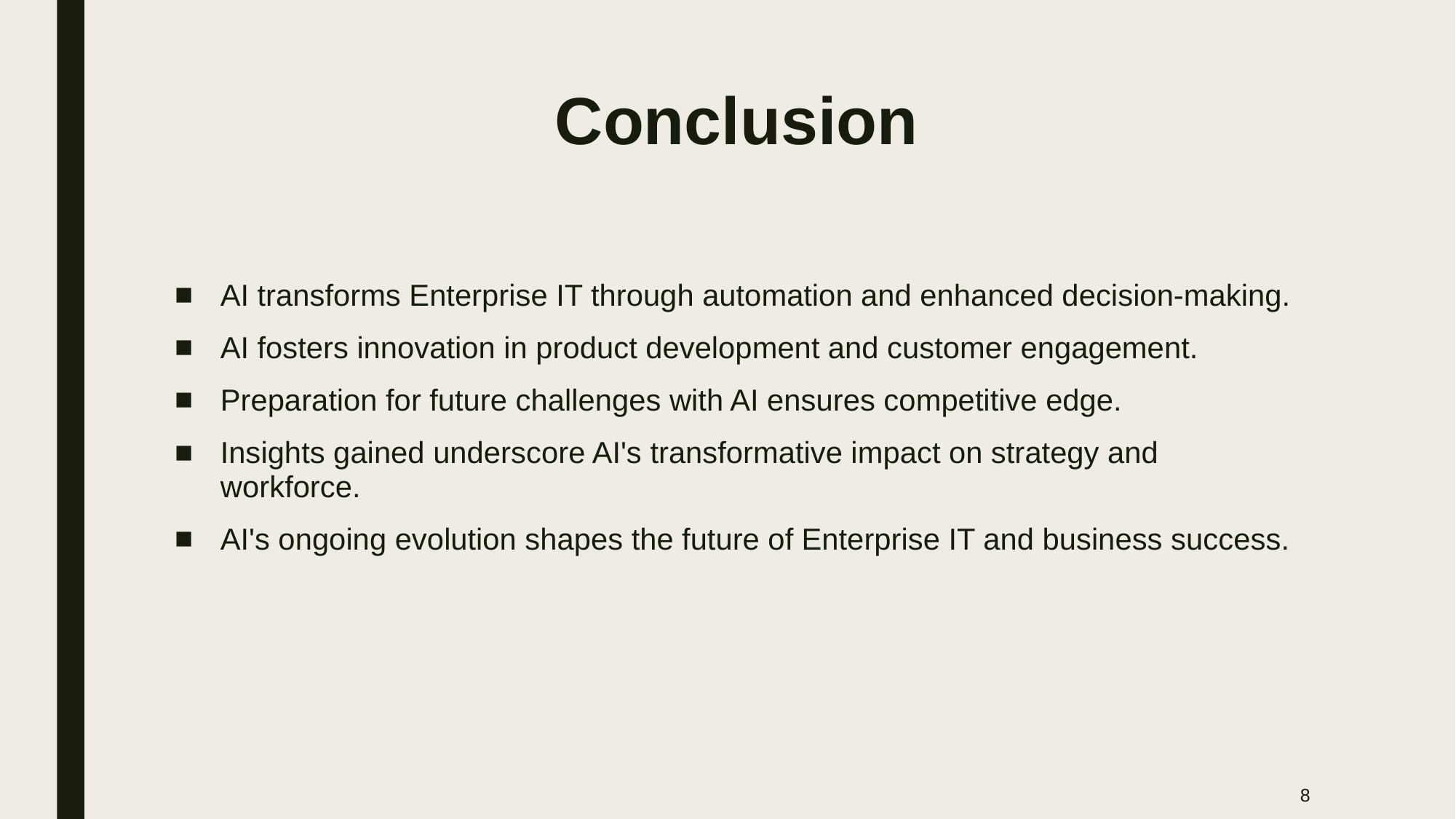

# Conclusion
AI transforms Enterprise IT through automation and enhanced decision-making.
AI fosters innovation in product development and customer engagement.
Preparation for future challenges with AI ensures competitive edge.
Insights gained underscore AI's transformative impact on strategy and workforce.
AI's ongoing evolution shapes the future of Enterprise IT and business success.
8